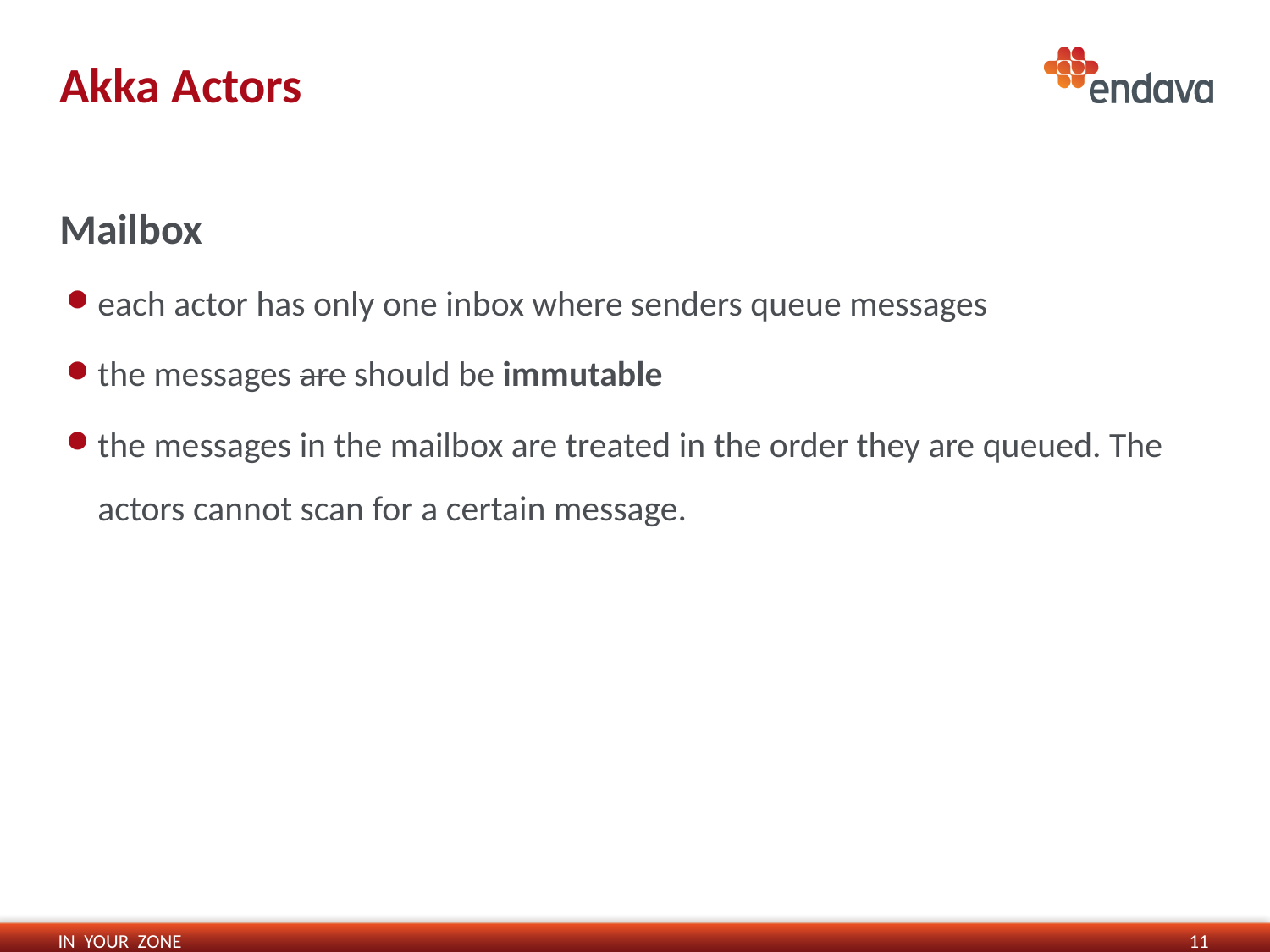

# Akka Actors

Mailbox
each actor has only one inbox where senders queue messages
the messages are should be immutable
the messages in the mailbox are treated in the order they are queued. The actors cannot scan for a certain message.
11